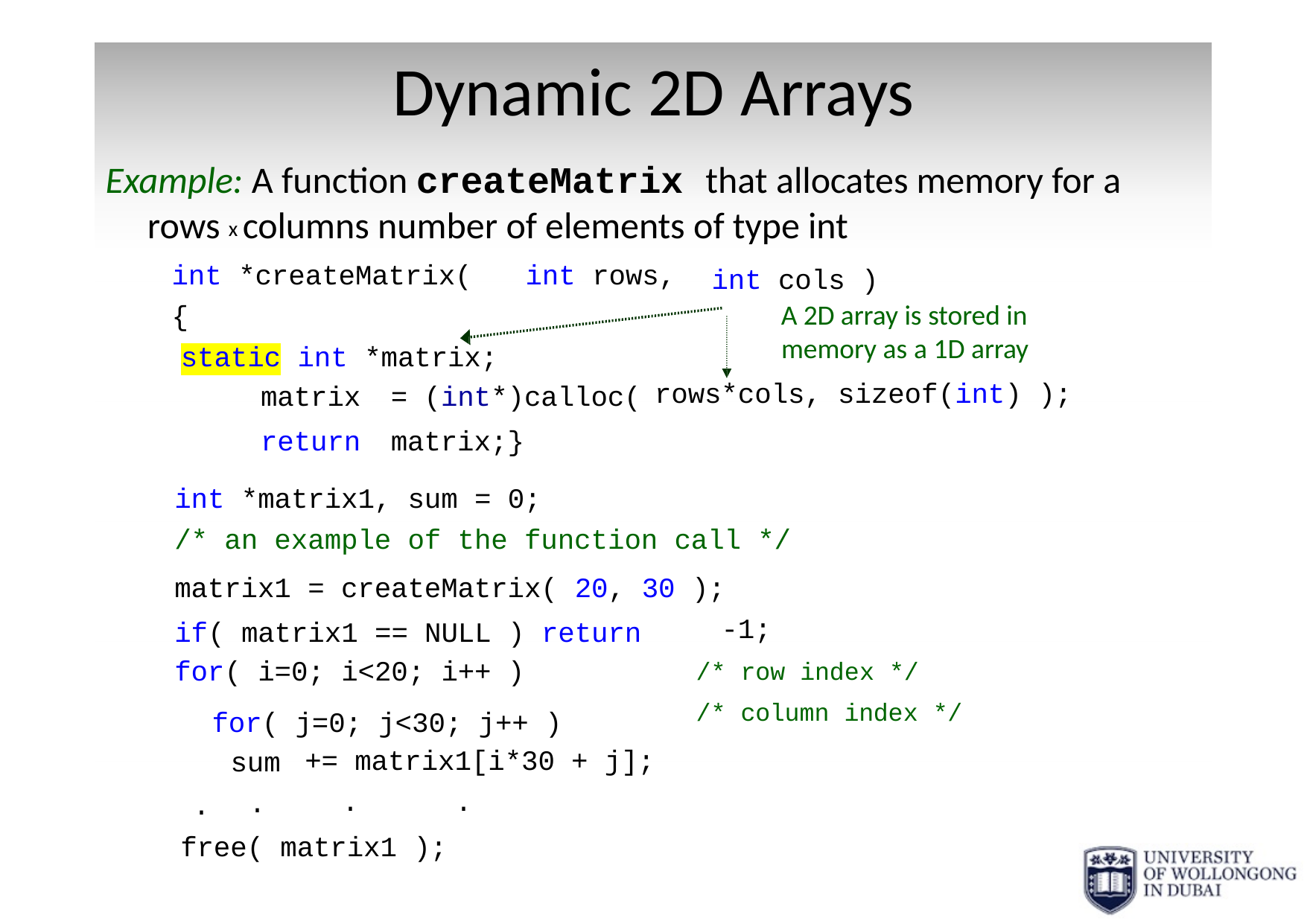

# Dynamic 2D Arrays
Example: A function createMatrix that allocates memory for a rows x columns number of elements of type int
int *createMatrix(
{
static int *matrix;
int rows,
int cols )
A 2D array is stored in memory as a 1D array

rows*cols, sizeof(int) );
matrix
= (int*)calloc(
return
matrix;}
int *matrix1, sum = 0;
/* an example of the function call */
matrix1 = createMatrix( 20, 30 );
-1;
if( matrix1 == NULL ) return
for( i=0; i<20; i++ )
/* row index */
/* column index */
for( j=0; j<30; j++ ) sum
.
+= matrix1[i*30 + j];
.	.
.
free( matrix1 );